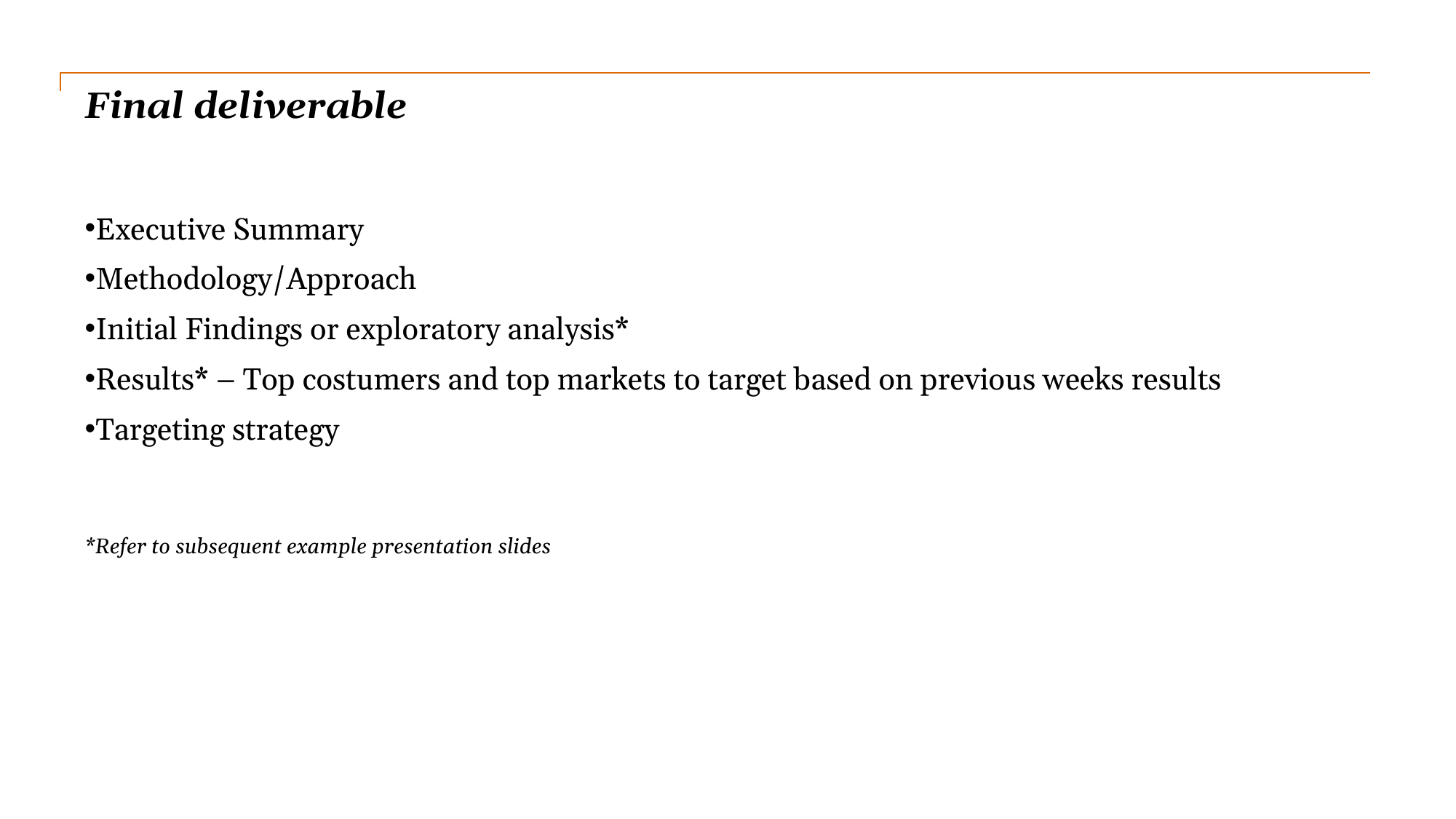

# Final deliverable
Executive Summary
Methodology/Approach
Initial Findings or exploratory analysis*
Results* – Top costumers and top markets to target based on previous weeks results
Targeting strategy
*Refer to subsequent example presentation slides